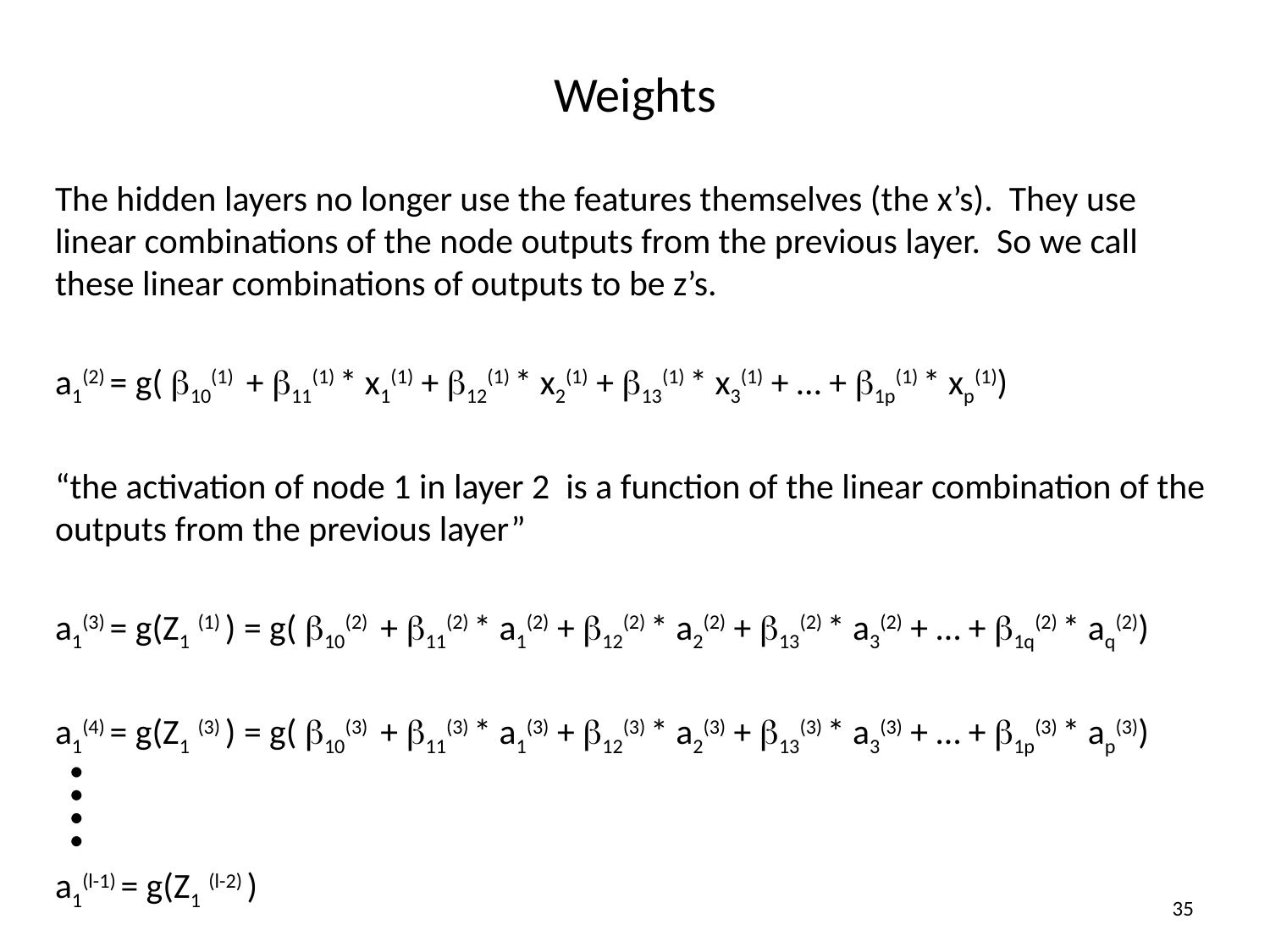

# Weights
The hidden layers no longer use the features themselves (the x’s).  They use linear combinations of the node outputs from the previous layer.  So we call these linear combinations of outputs to be z’s.

a1(2) = g( β10(1)  + β11(1) * x1(1) + β12(1) * x2(1) + β13(1) * x3(1) + … + β1p(1) * xp(1))

“the activation of node 1 in layer 2  is a function of the linear combination of the outputs from the previous layer”

a1(3) = g(Z1 (1) ) = g( β10(2)  + β11(2) * a1(2) + β12(2) * a2(2) + β13(2) * a3(2) + … + β1q(2) * aq(2))

a1(4) = g(Z1 (3) ) = g( β10(3)  + β11(3) * a1(3) + β12(3) * a2(3) + β13(3) * a3(3) + … + β1p(3) * ap(3))

a1(l-1) = g(Z1 (l-2) )

⁞
35